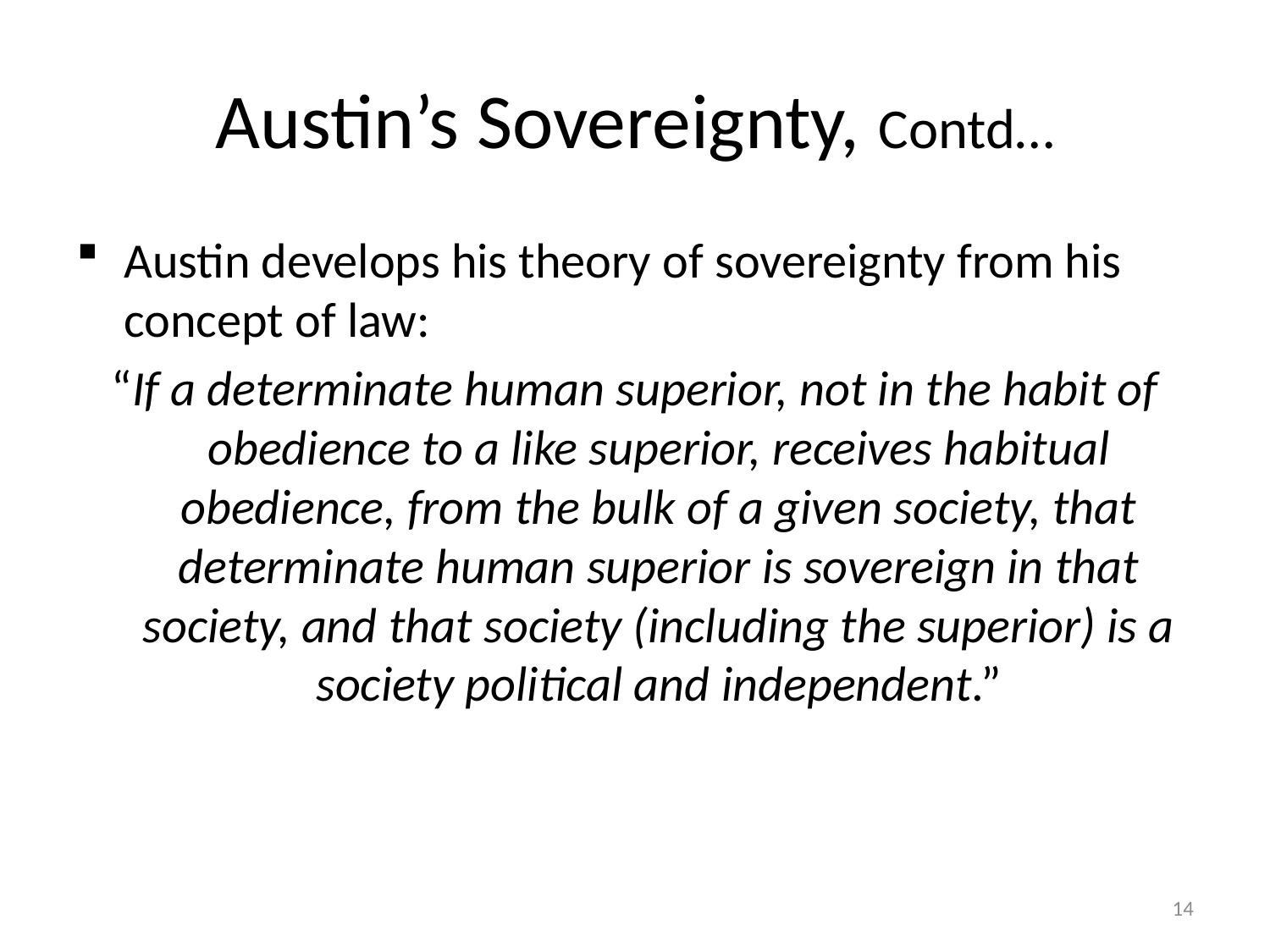

# Austin’s Sovereignty, Contd…
Austin develops his theory of sovereignty from his concept of law:
“If a determinate human superior, not in the habit of obedience to a like superior, receives habitual obedience, from the bulk of a given society, that determinate human superior is sovereign in that society, and that society (including the superior) is a society political and independent.”

14